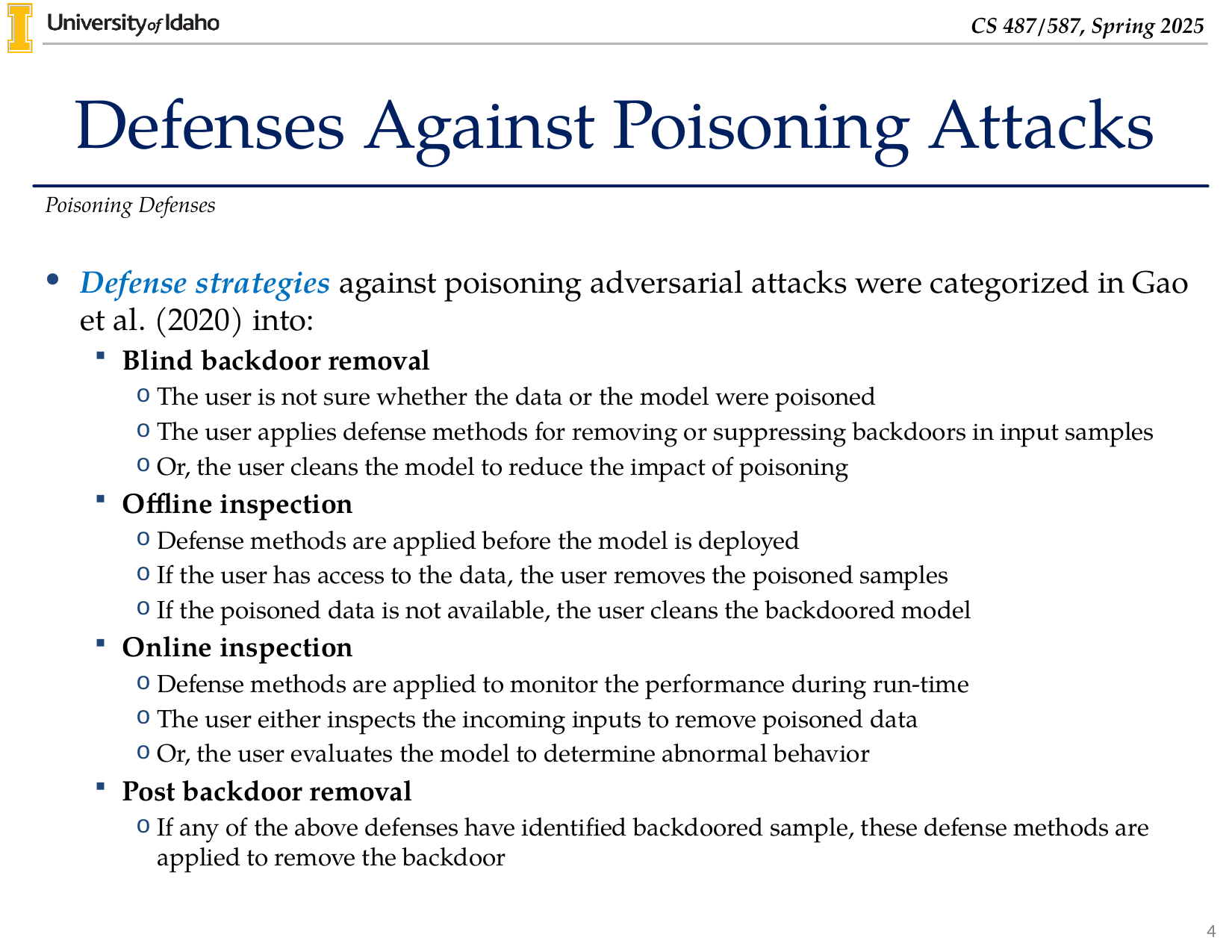

# Defenses Against Poisoning Attacks
Poisoning Defenses

Defense strategies against poisoning adversarial attacks were categorized in Gao et al. (2020) into:
Blind backdoor removal
The user is not sure whether the data or the model were poisoned
The user applies defense methods for removing or suppressing backdoors in input samples
Or, the user cleans the model to reduce the impact of poisoning
Offline inspection
Defense methods are applied before the model is deployed
If the user has access to the data, the user removes the poisoned samples
If the poisoned data is not available, the user cleans the backdoored model
Online inspection
Defense methods are applied to monitor the performance during run-time
The user either inspects the incoming inputs to remove poisoned data
Or, the user evaluates the model to determine abnormal behavior
Post backdoor removal
If any of the above defenses have identified backdoored sample, these defense methods are applied to remove the backdoor